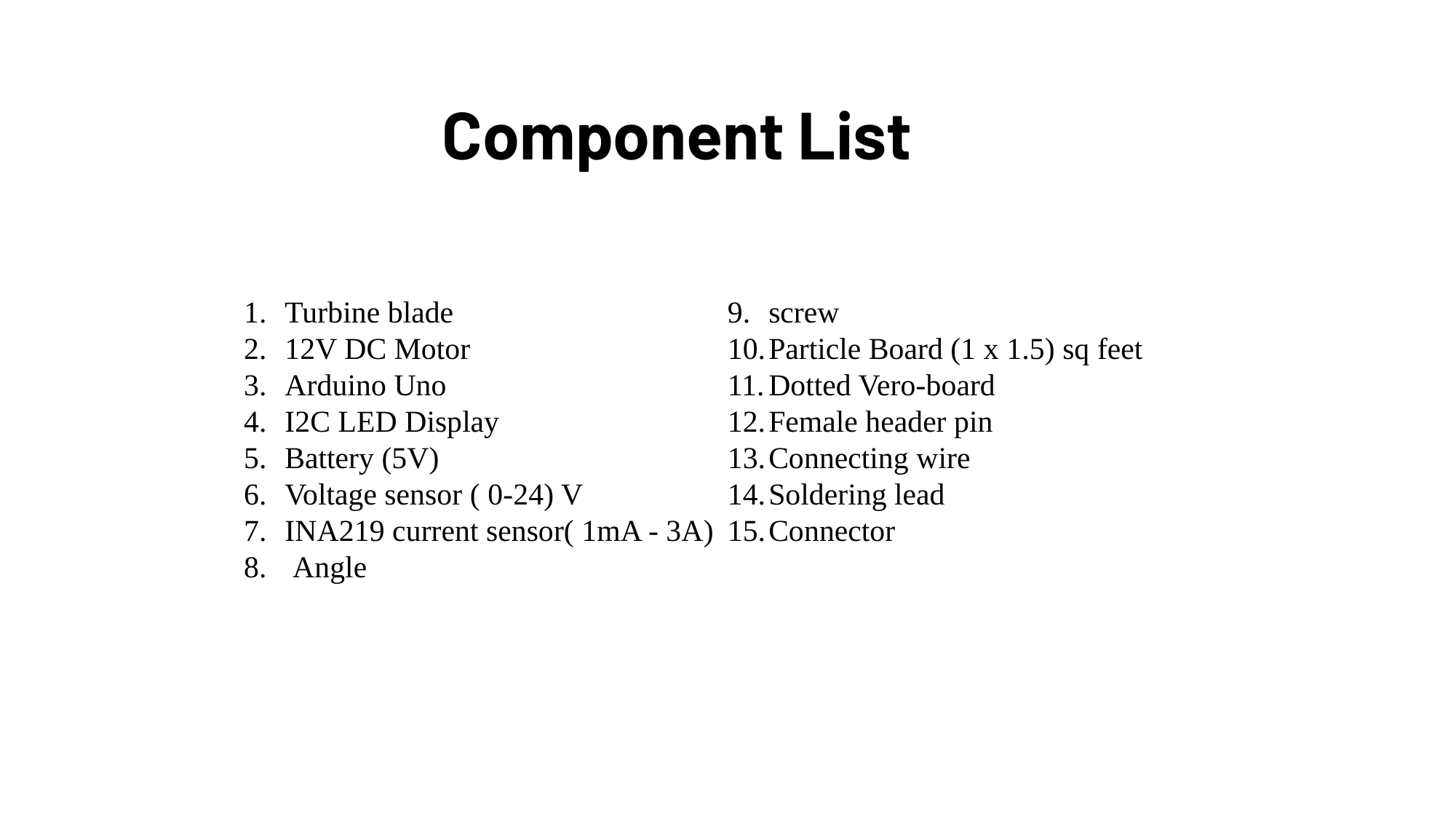

Component List
Turbine blade
12V DC Motor
Arduino Uno
I2C LED Display
Battery (5V)
Voltage sensor ( 0-24) V
INA219 current sensor( 1mA - 3A)
 Angle

screw
Particle Board (1 x 1.5) sq feet
Dotted Vero-board
Female header pin
Connecting wire
Soldering lead
Connector